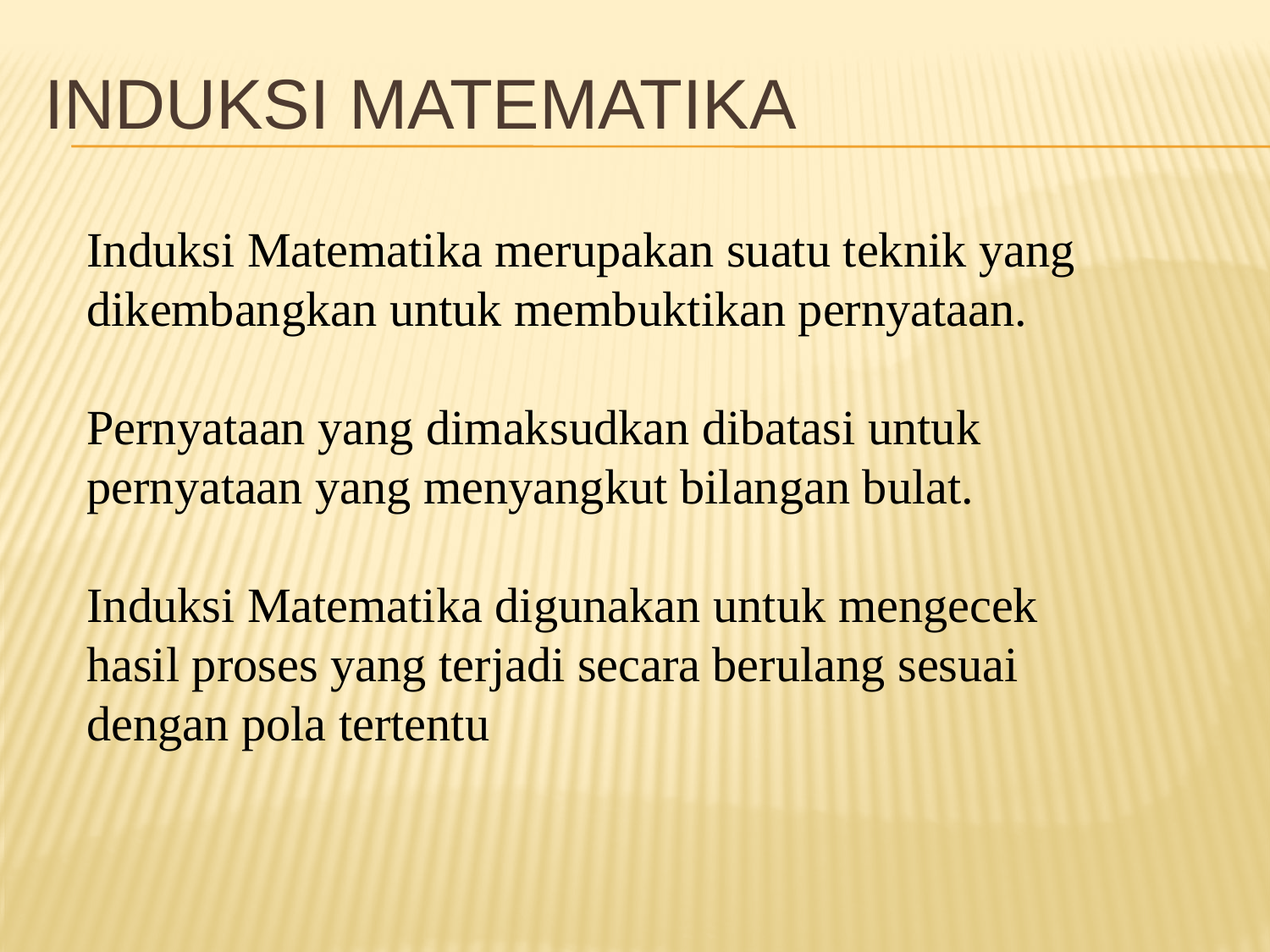

# Induksi matematika
Induksi Matematika merupakan suatu teknik yang dikembangkan untuk membuktikan pernyataan.

Pernyataan yang dimaksudkan dibatasi untuk pernyataan yang menyangkut bilangan bulat.

Induksi Matematika digunakan untuk mengecek hasil proses yang terjadi secara berulang sesuai dengan pola tertentu